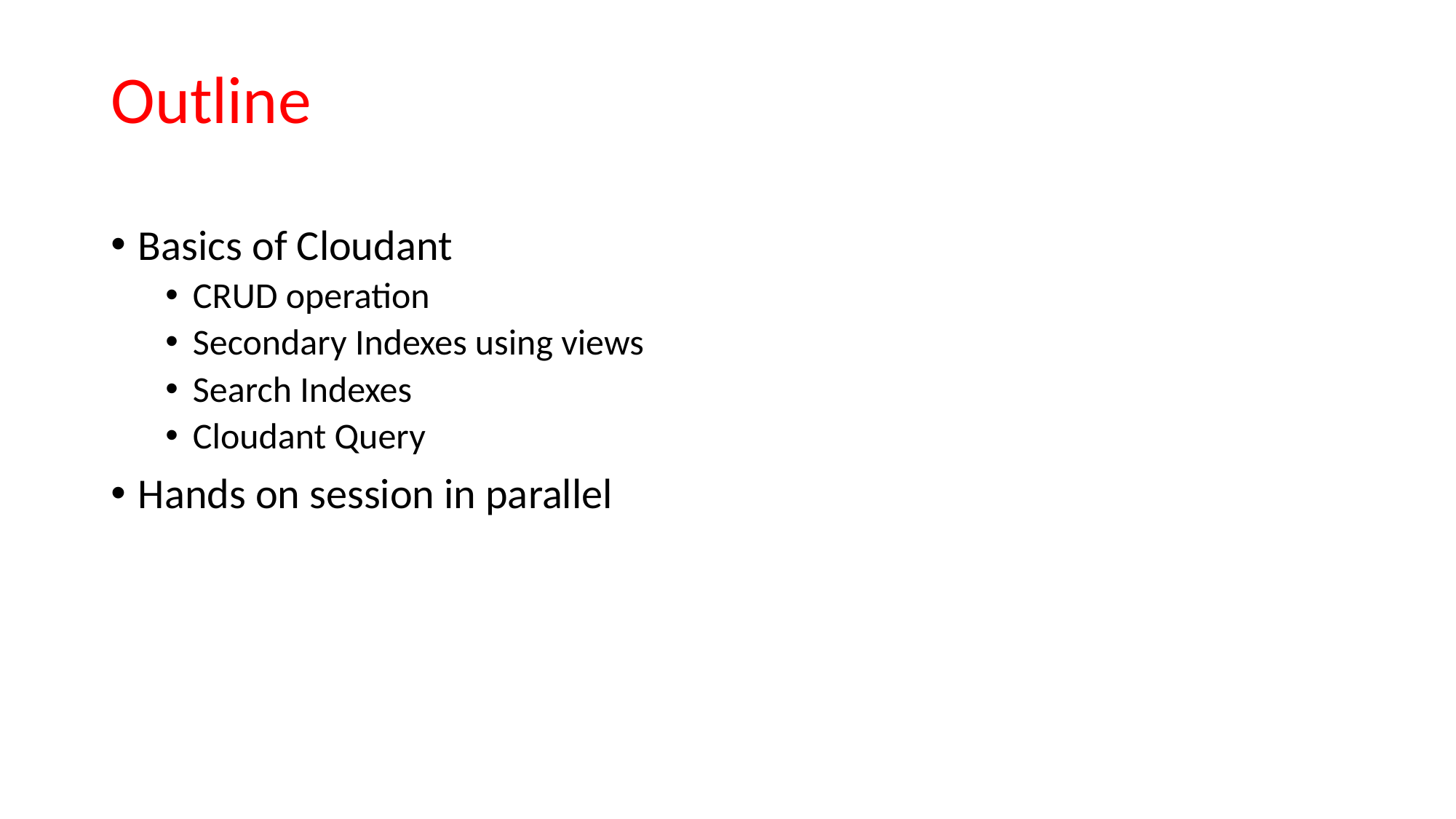

# Outline
Basics of Cloudant
CRUD operation
Secondary Indexes using views
Search Indexes
Cloudant Query
Hands on session in parallel